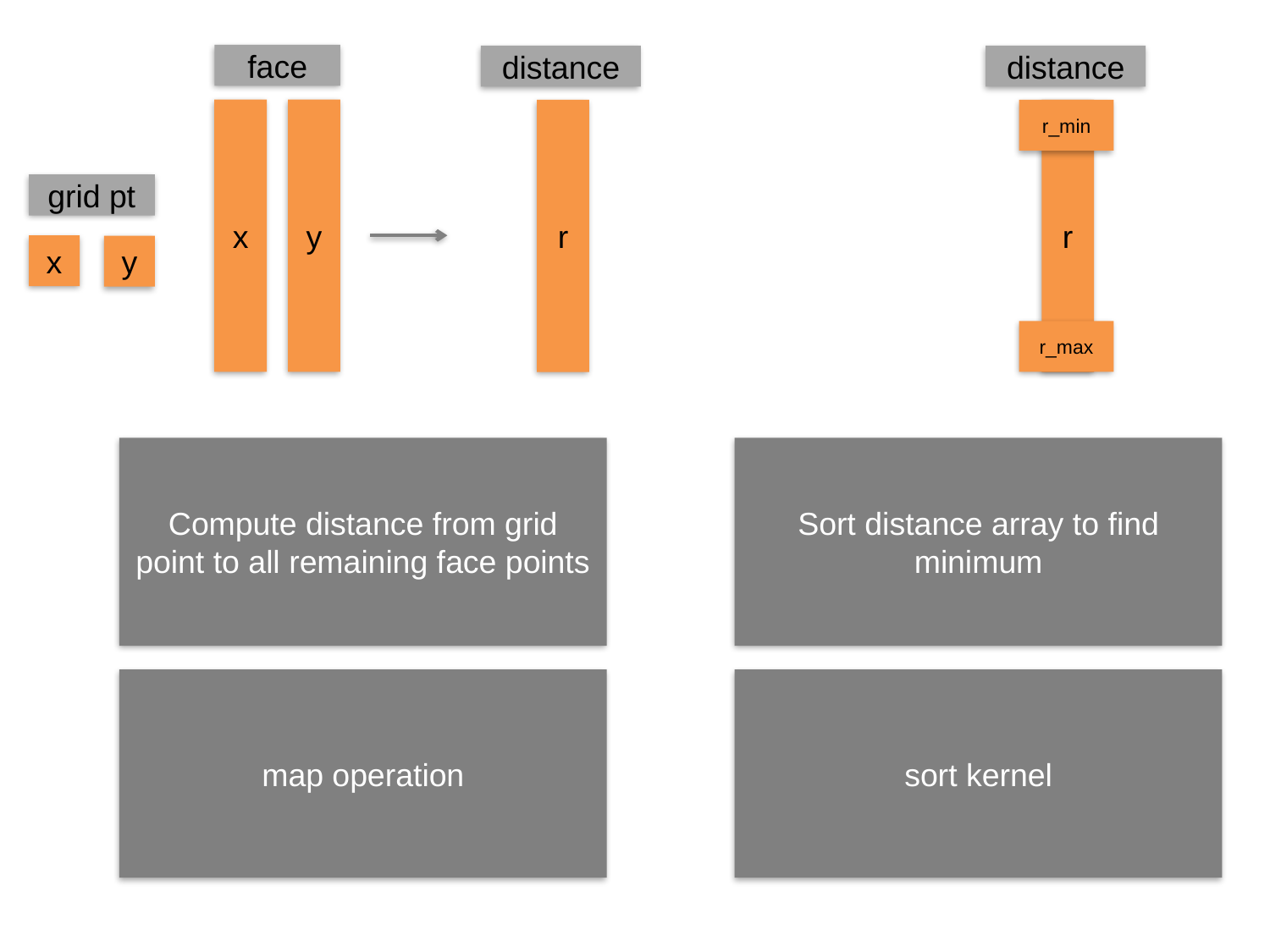

face
distance
distance
x
y
r
r_min
r
grid pt
x
y
r_max
Compute distance from grid point to all remaining face points
Sort distance array to find minimum
map operation
sort kernel